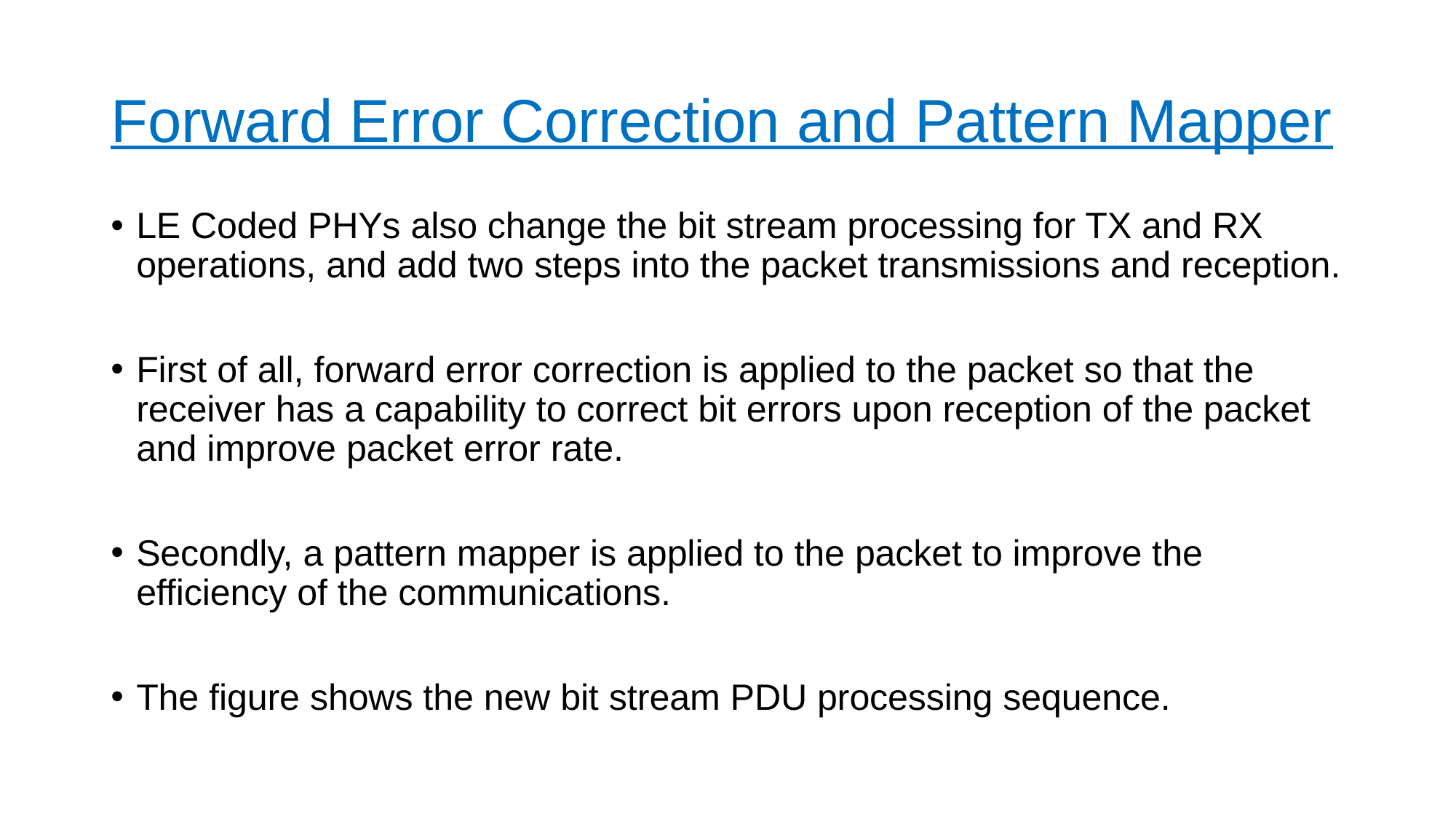

# Forward Error Correction and Pattern Mapper
LE Coded PHYs also change the bit stream processing for TX and RX operations, and add two steps into the packet transmissions and reception.

First of all, forward error correction is applied to the packet so that the receiver has a capability to correct bit errors upon reception of the packet and improve packet error rate.

Secondly, a pattern mapper is applied to the packet to improve the efficiency of the communications.

The figure shows the new bit stream PDU processing sequence.